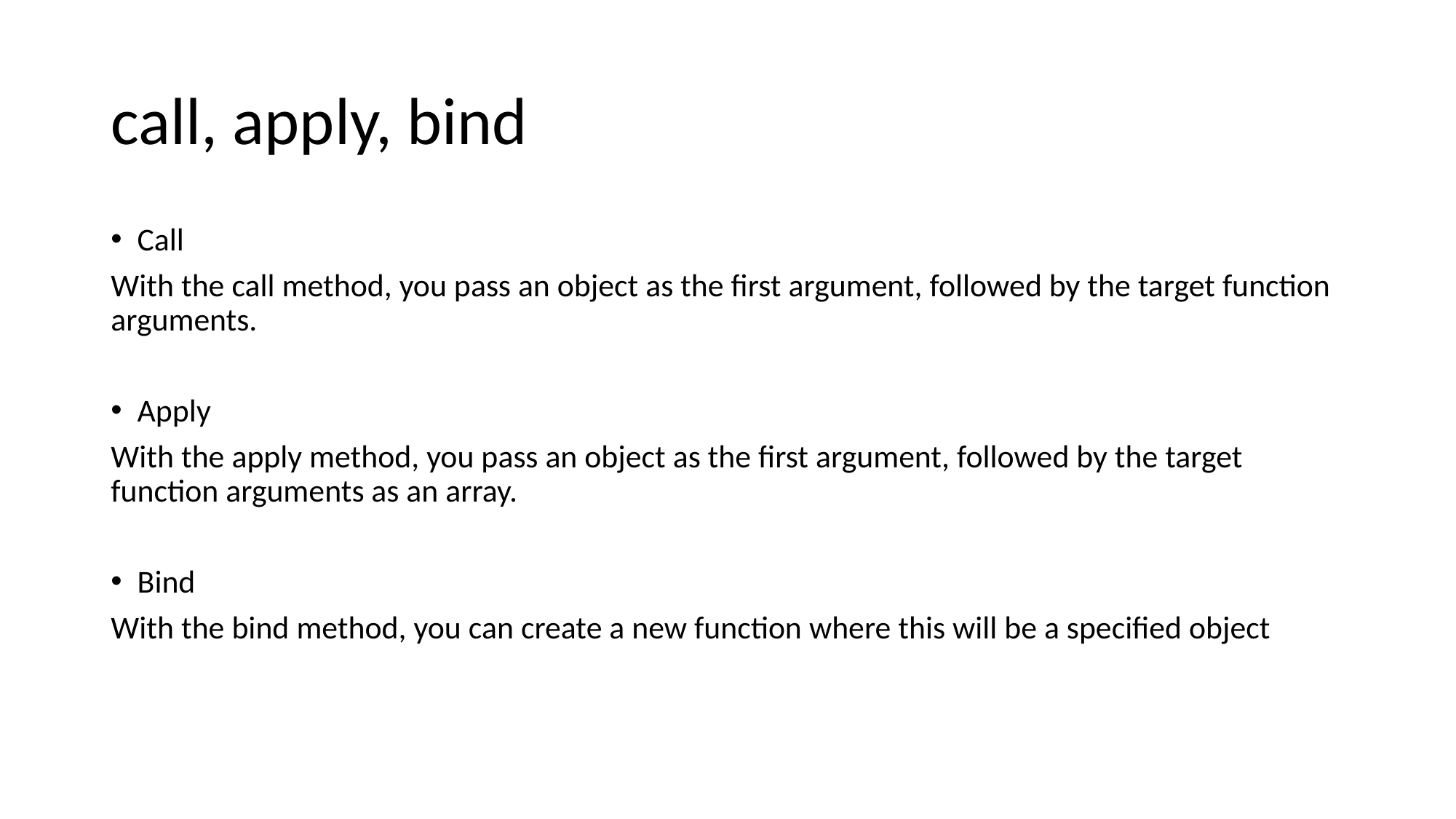

# call, apply, bind
Call
With the call method, you pass an object as the first argument, followed by the target function arguments.

Apply
With the apply method, you pass an object as the first argument, followed by the target function arguments as an array.

Bind
With the bind method, you can create a new function where this will be a specified object